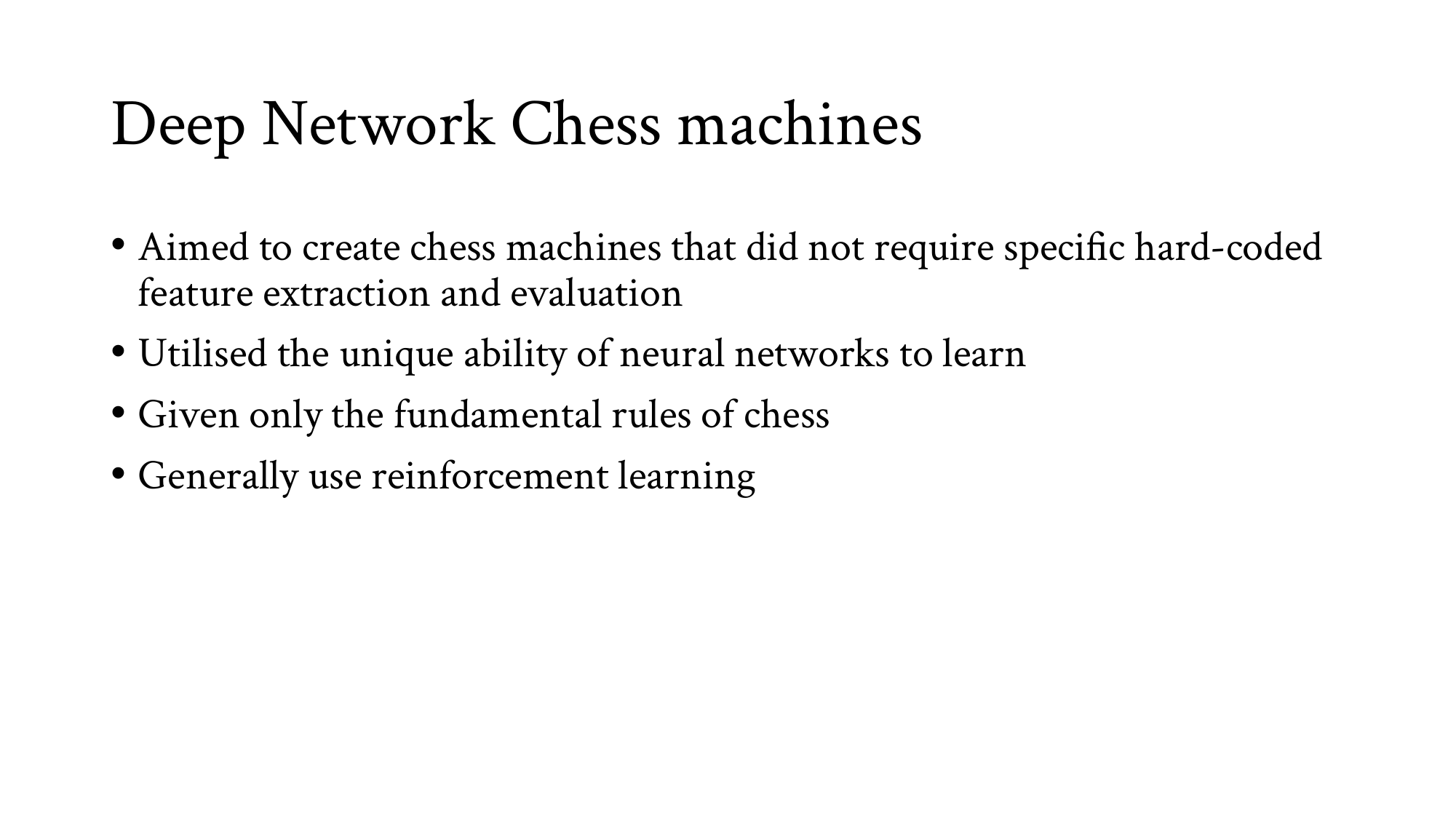

# Deep Network Chess machines
Aimed to create chess machines that did not require specific hard-coded feature extraction and evaluation
Utilised the unique ability of neural networks to learn
Given only the fundamental rules of chess
Generally use reinforcement learning